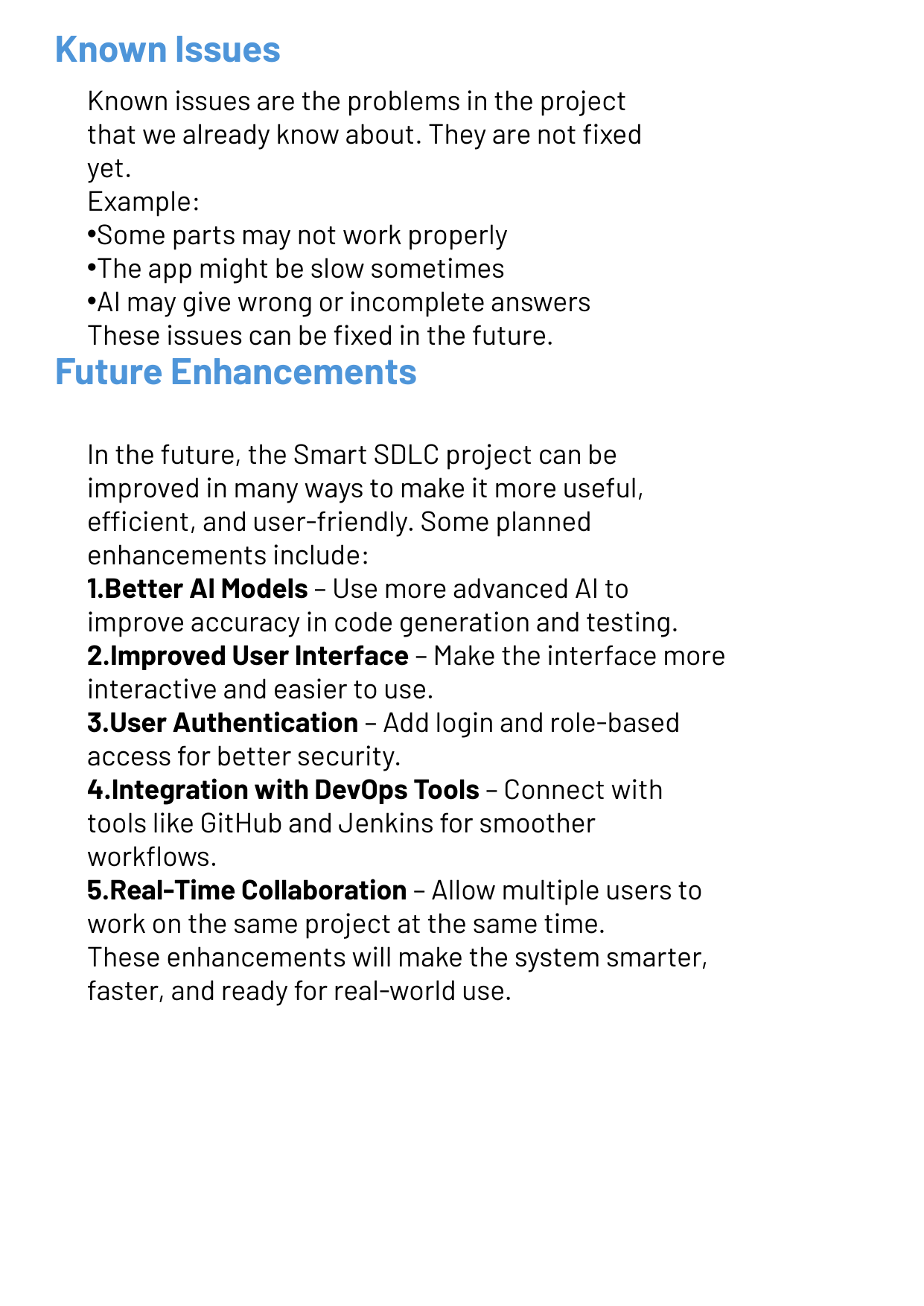

Known Issues
Known issues are the problems in the project that we already know about. They are not fixed yet.
Example:
Some parts may not work properly
The app might be slow sometimes
AI may give wrong or incomplete answers
These issues can be fixed in the future.
Future Enhancements
In the future, the Smart SDLC project can be improved in many ways to make it more useful, efficient, and user-friendly. Some planned enhancements include:
Better AI Models – Use more advanced AI to improve accuracy in code generation and testing.
Improved User Interface – Make the interface more interactive and easier to use.
User Authentication – Add login and role-based access for better security.
Integration with DevOps Tools – Connect with tools like GitHub and Jenkins for smoother workflows.
Real-Time Collaboration – Allow multiple users to work on the same project at the same time.
These enhancements will make the system smarter, faster, and ready for real-world use.